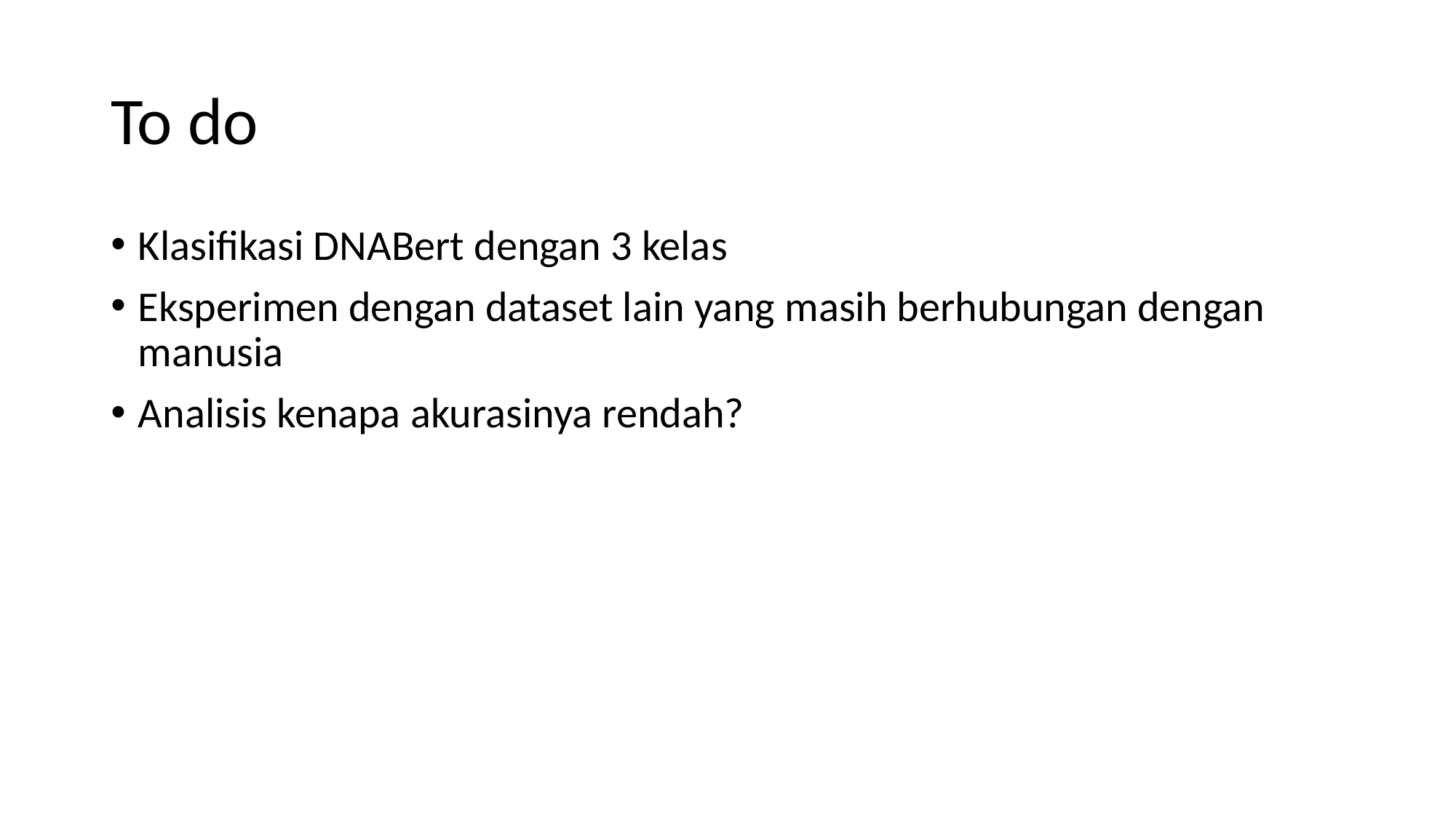

# To do
Klasifikasi DNABert dengan 3 kelas
Eksperimen dengan dataset lain yang masih berhubungan dengan manusia
Analisis kenapa akurasinya rendah?